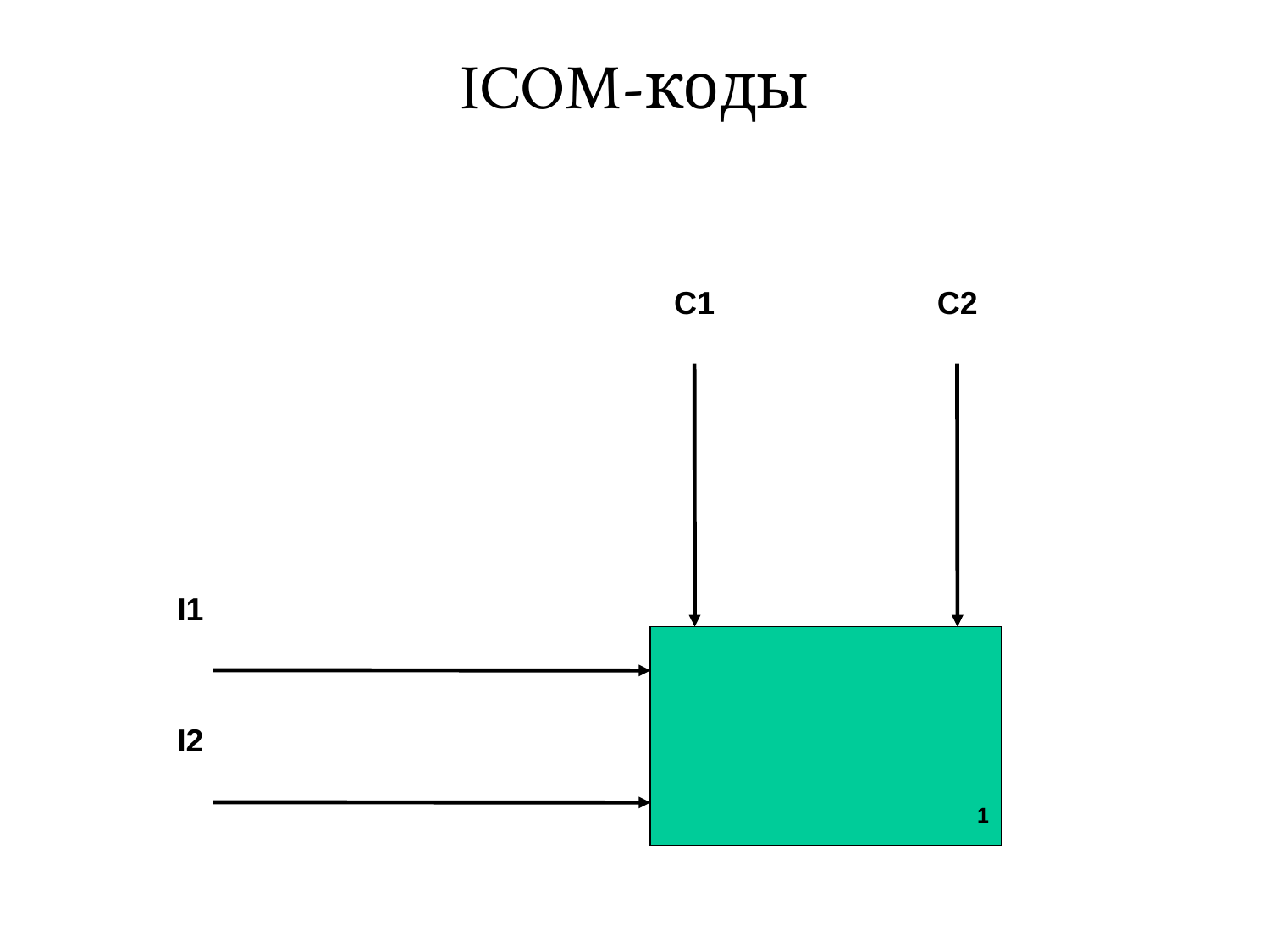

# ICOM-коды

C1
C2

I1

1

I2